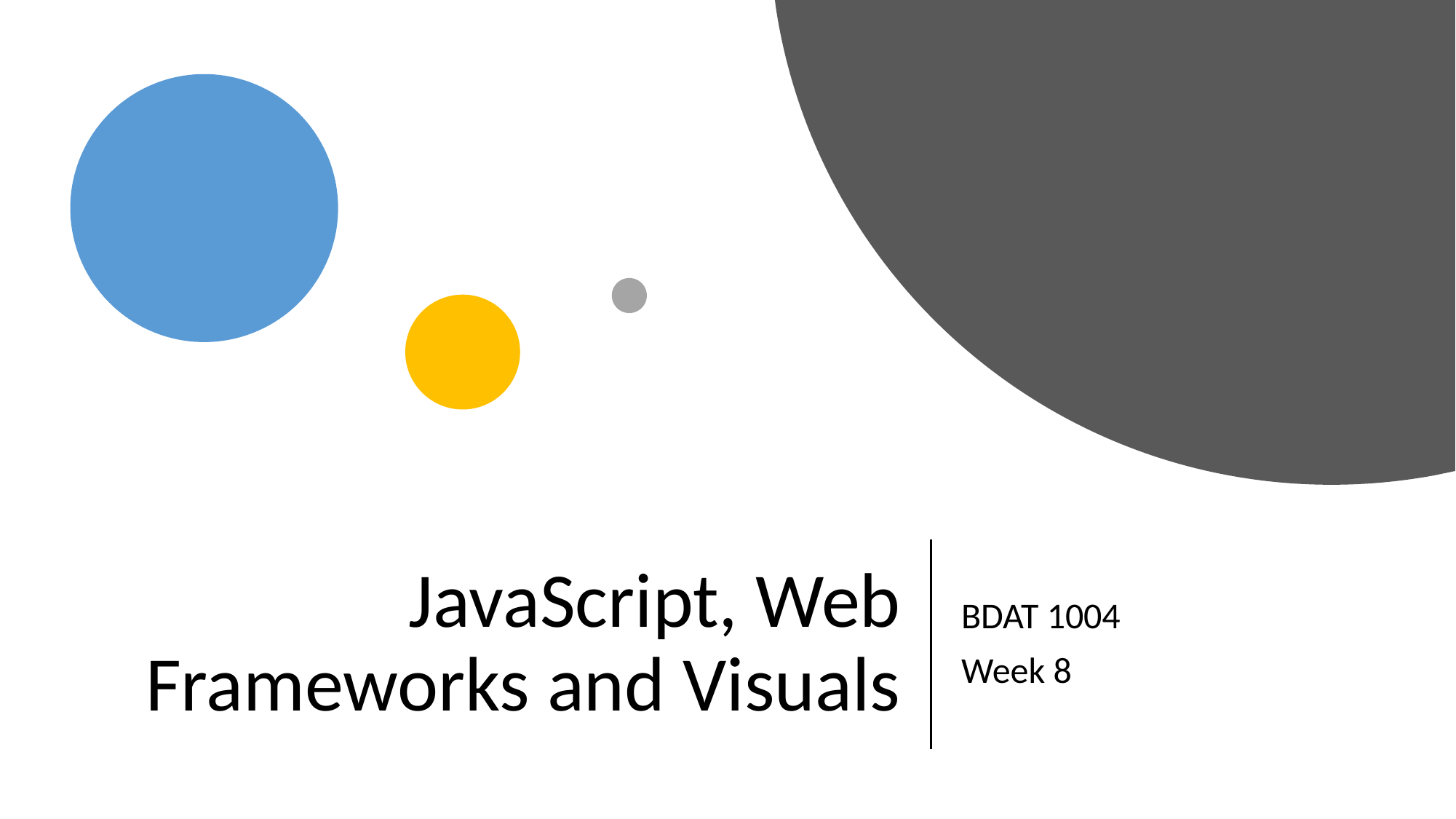

# JavaScript, Web Frameworks and Visuals
BDAT 1004
Week 8